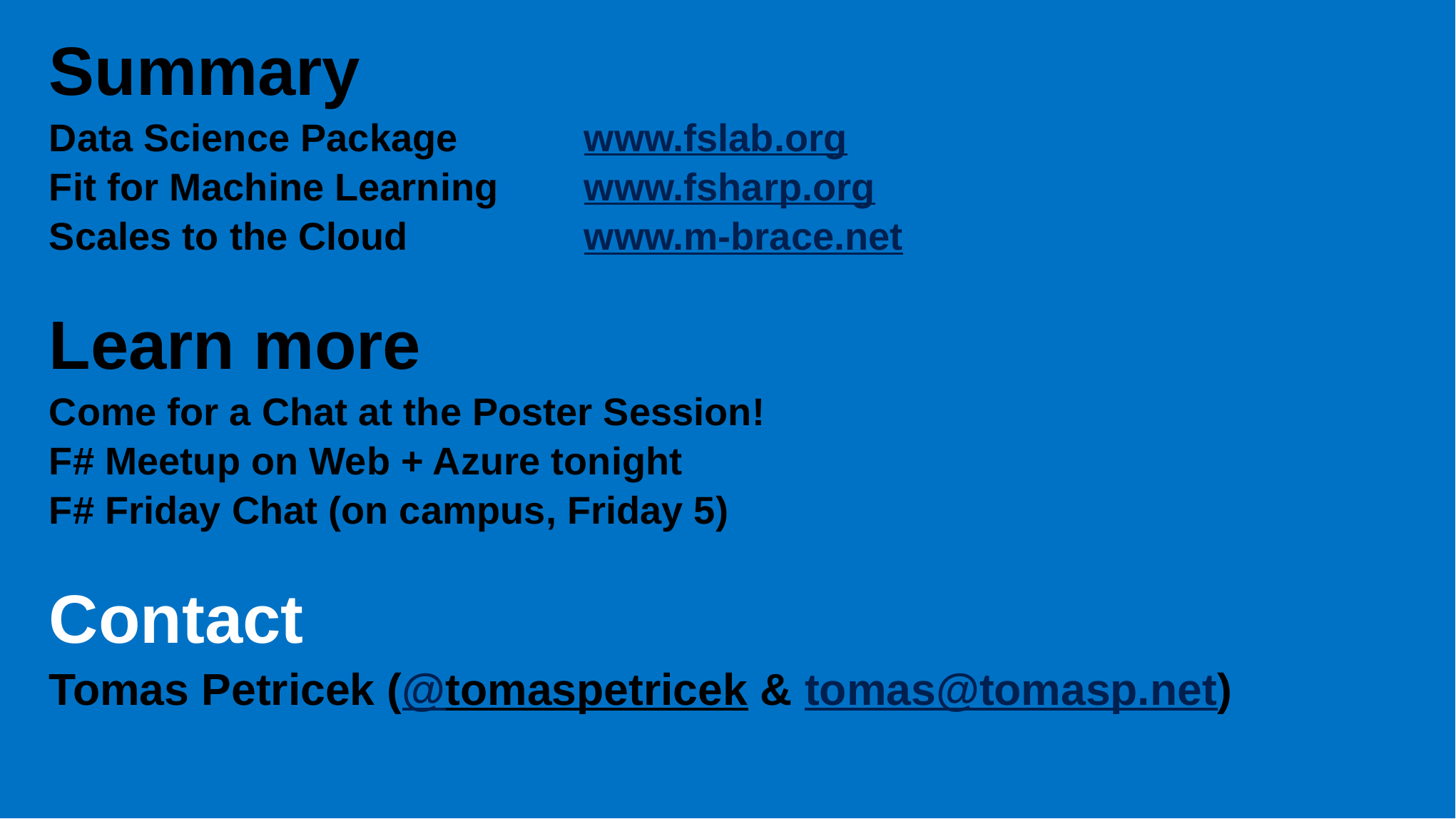

Summary
Data Science Package 		www.fslab.org
Fit for Machine Learning 	www.fsharp.org
Scales to the Cloud 		www.m-brace.net

Learn more
Come for a Chat at the Poster Session!
F# Meetup on Web + Azure tonight
F# Friday Chat (on campus, Friday 5)

Contact
Tomas Petricek (@tomaspetricek & tomas@tomasp.net)

#